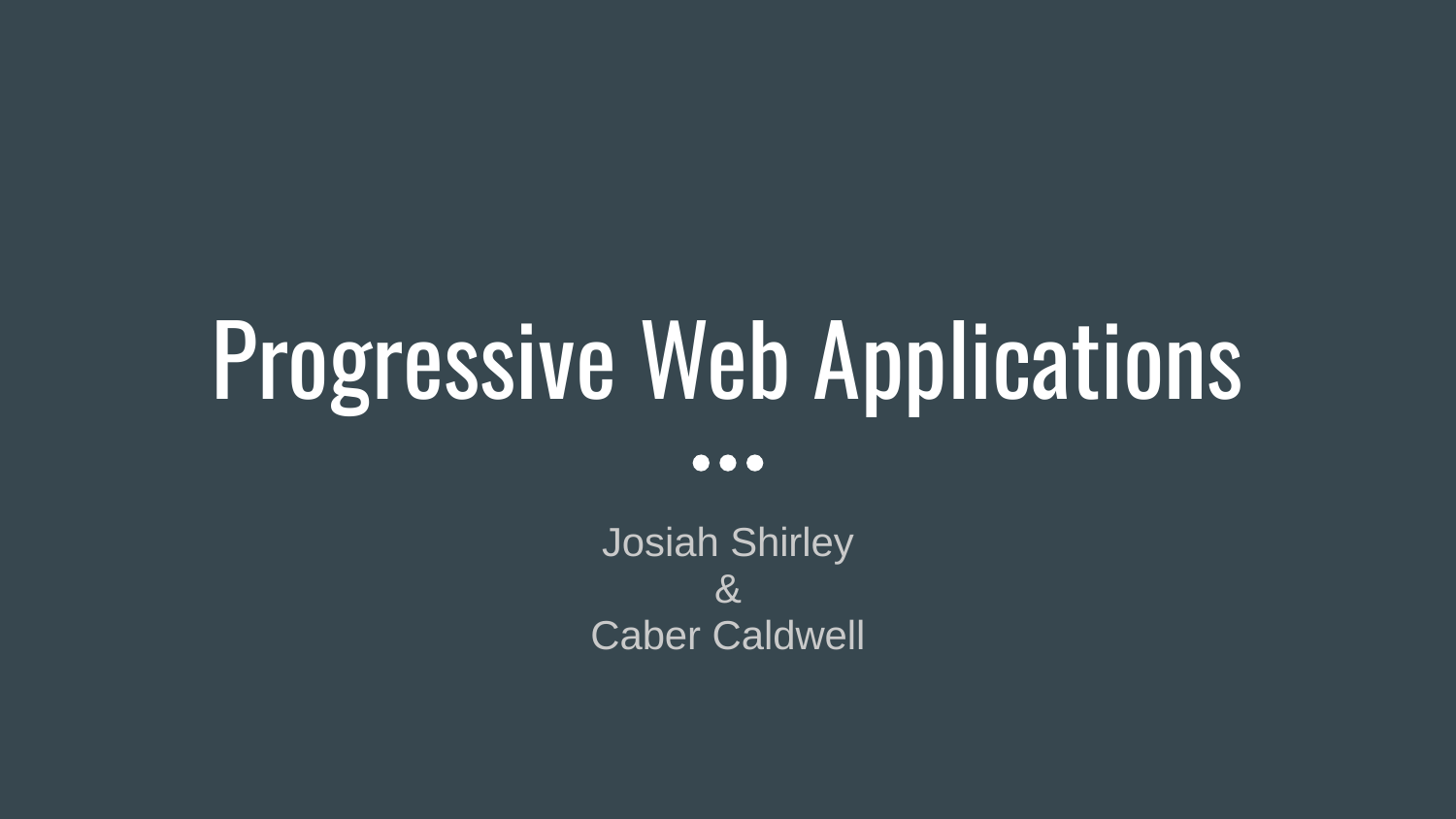

# Progressive Web Applications
Josiah Shirley
&
Caber Caldwell